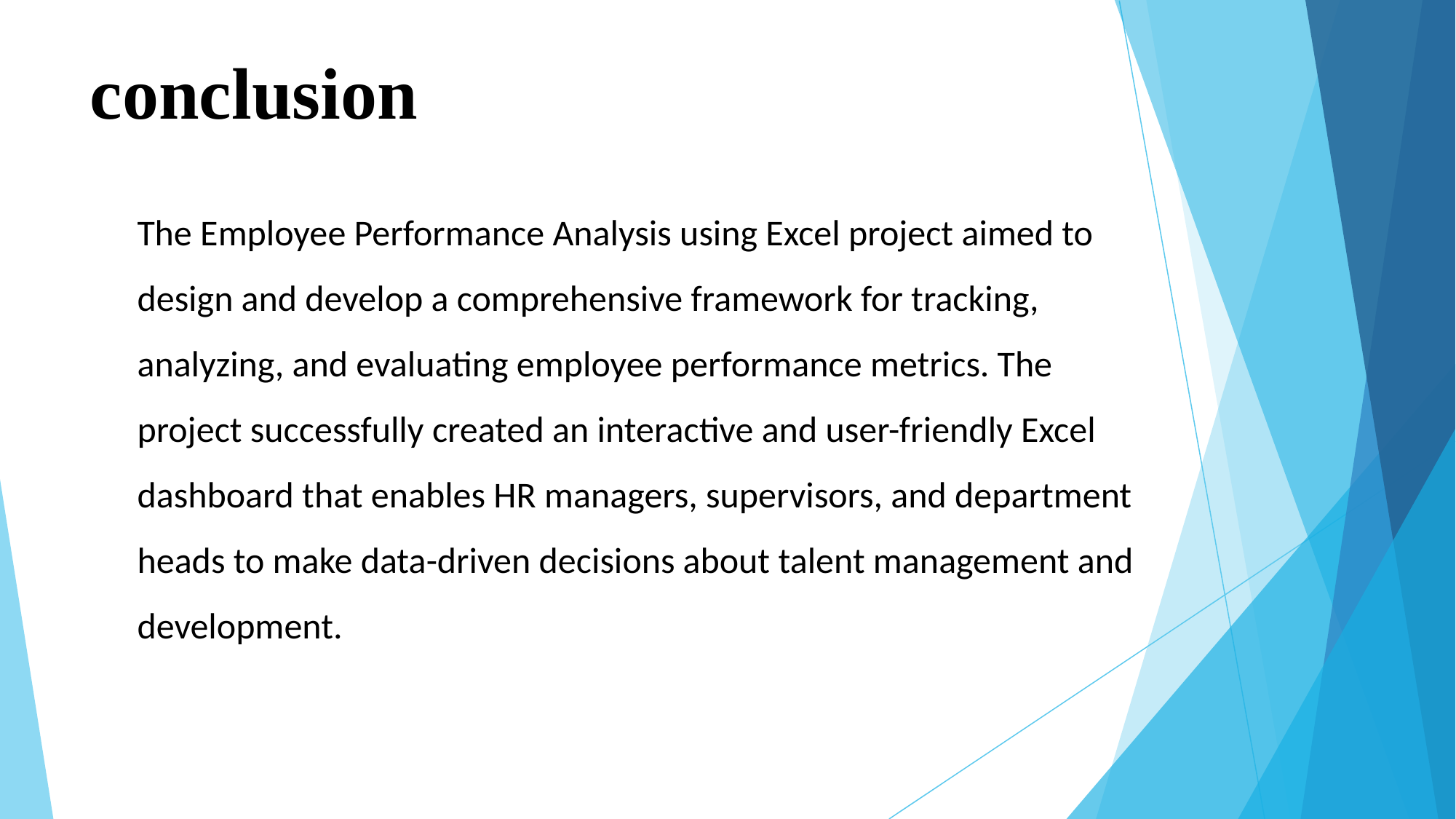

# conclusion
The Employee Performance Analysis using Excel project aimed to design and develop a comprehensive framework for tracking, analyzing, and evaluating employee performance metrics. The project successfully created an interactive and user-friendly Excel dashboard that enables HR managers, supervisors, and department heads to make data-driven decisions about talent management and development.